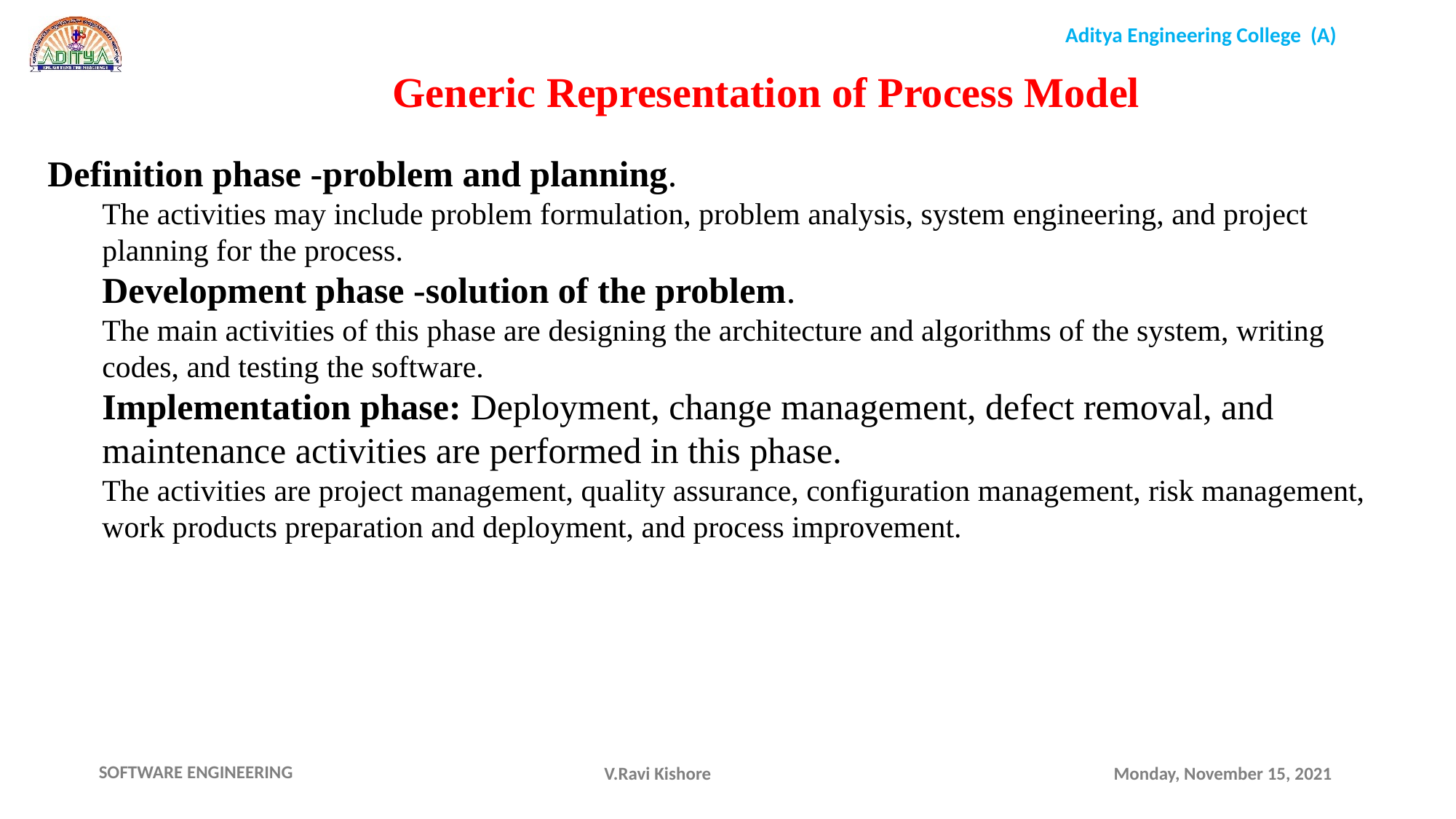

Generic Representation of Process Model
Definition phase -problem and planning.
The activities may include problem formulation, problem analysis, system engineering, and project planning for the process.
Development phase -solution of the problem.
The main activities of this phase are designing the architecture and algorithms of the system, writing codes, and testing the software.
Implementation phase: Deployment, change management, defect removal, and maintenance activities are performed in this phase.
The activities are project management, quality assurance, configuration management, risk management, work products preparation and deployment, and process improvement.
V.Ravi Kishore
Monday, November 15, 2021